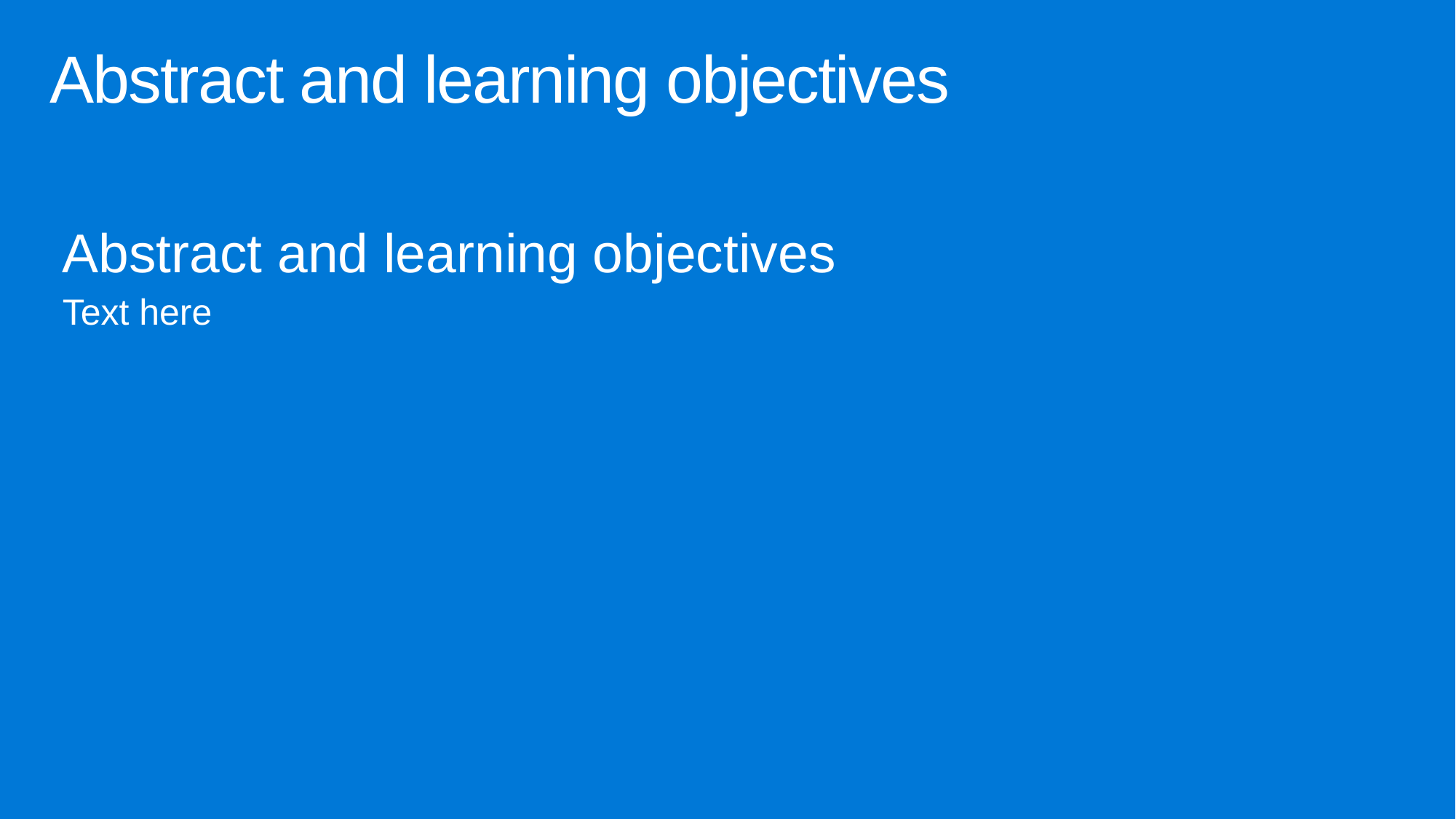

# Abstract and learning objectives
Abstract and learning objectives
Text here